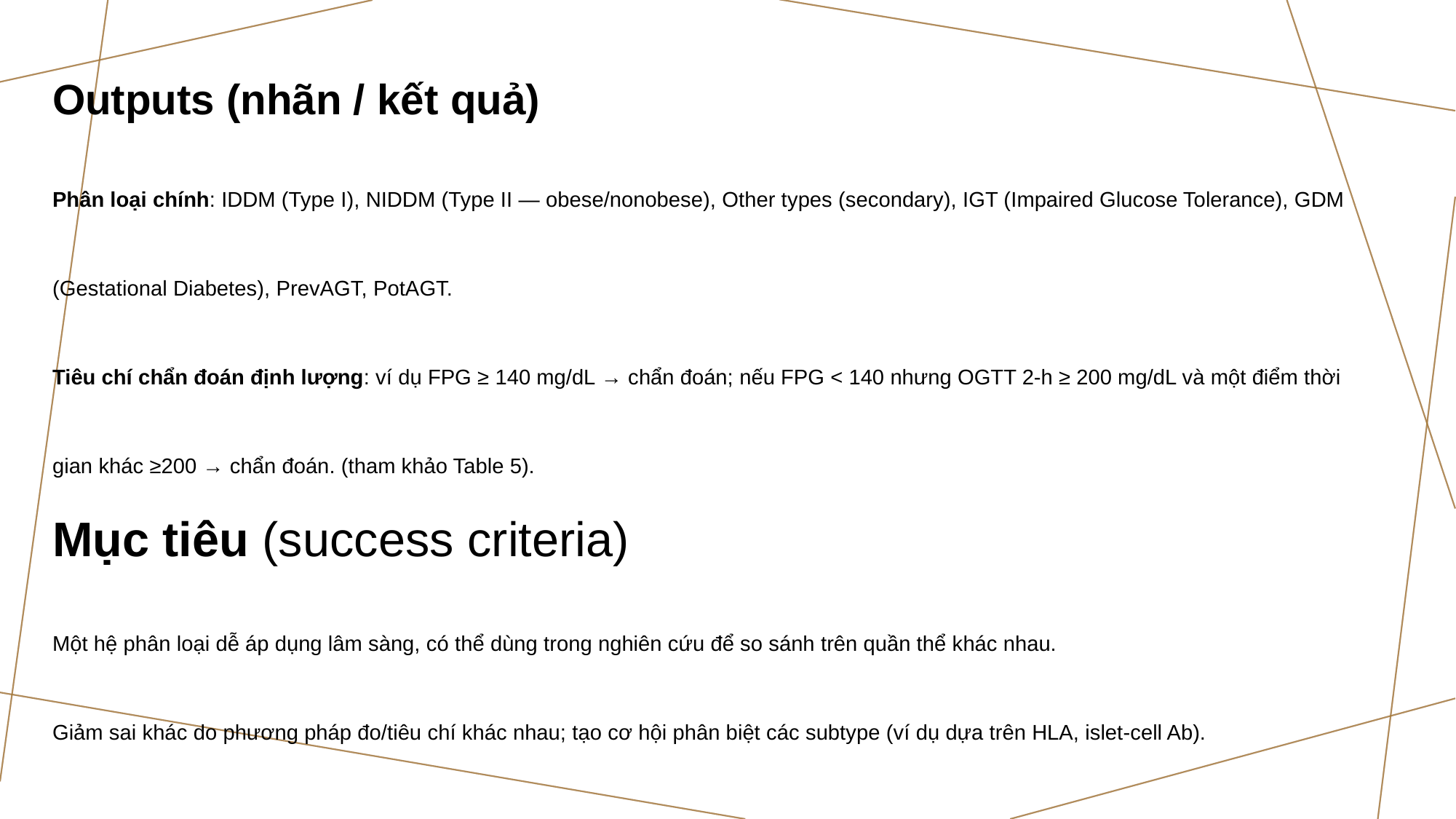

Outputs (nhãn / kết quả)
Phân loại chính: IDDM (Type I), NIDDM (Type II — obese/nonobese), Other types (secondary), IGT (Impaired Glucose Tolerance), GDM (Gestational Diabetes), PrevAGT, PotAGT.
Tiêu chí chẩn đoán định lượng: ví dụ FPG ≥ 140 mg/dL → chẩn đoán; nếu FPG < 140 nhưng OGTT 2-h ≥ 200 mg/dL và một điểm thời gian khác ≥200 → chẩn đoán. (tham khảo Table 5).
Mục tiêu (success criteria)
Một hệ phân loại dễ áp dụng lâm sàng, có thể dùng trong nghiên cứu để so sánh trên quần thể khác nhau.
Giảm sai khác do phương pháp đo/tiêu chí khác nhau; tạo cơ hội phân biệt các subtype (ví dụ dựa trên HLA, islet-cell Ab).
# EFFECTIVE DELIVY TECHNIQUES